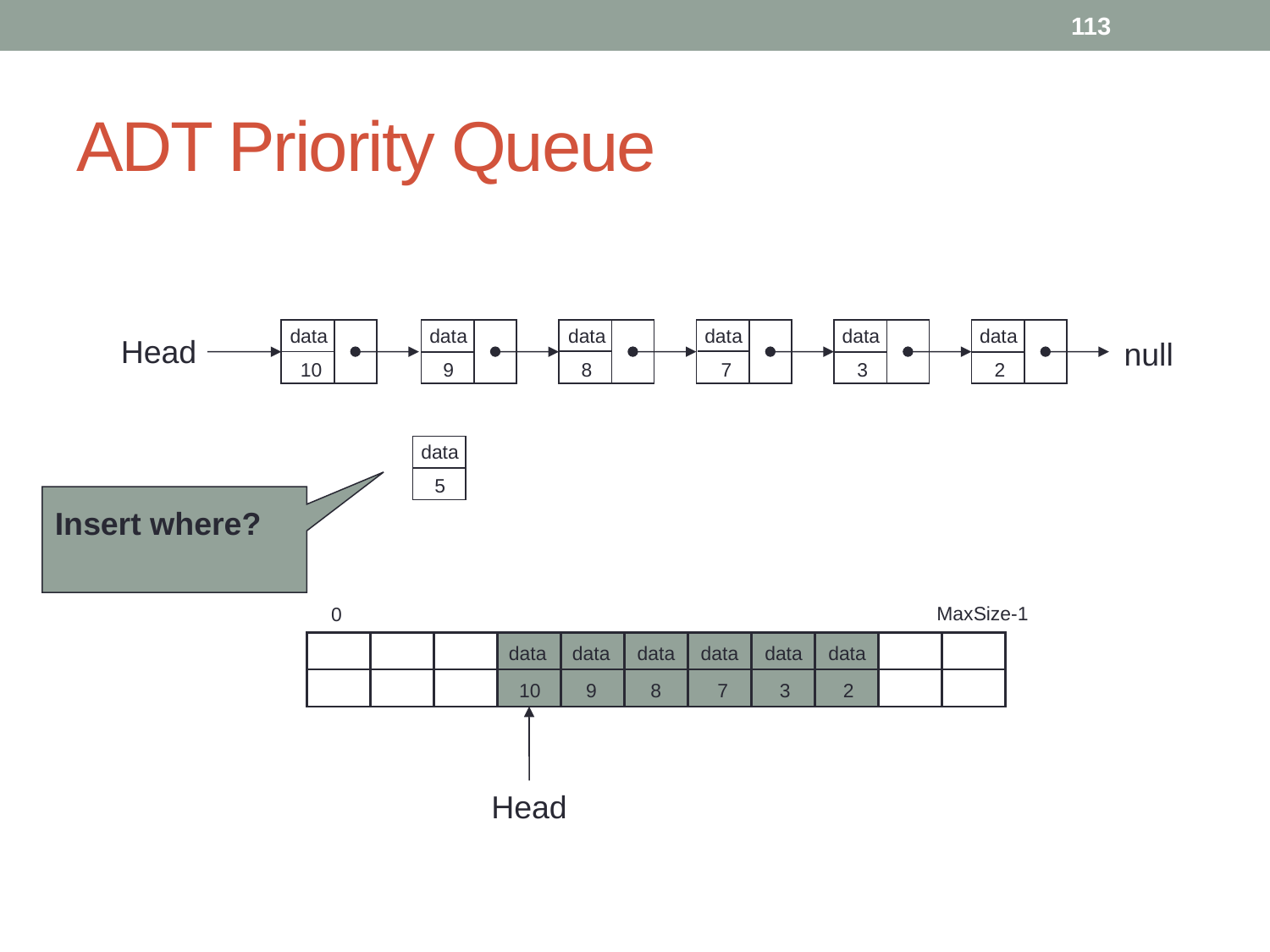

113
# ADT Priority Queue
data
data
data
data
data
data

Head

null
10
9
8
7
3
2

data

5

Insert where?
MaxSize-1
0

Head
data
data
data
data
data
data
10
9
8
7
3
2